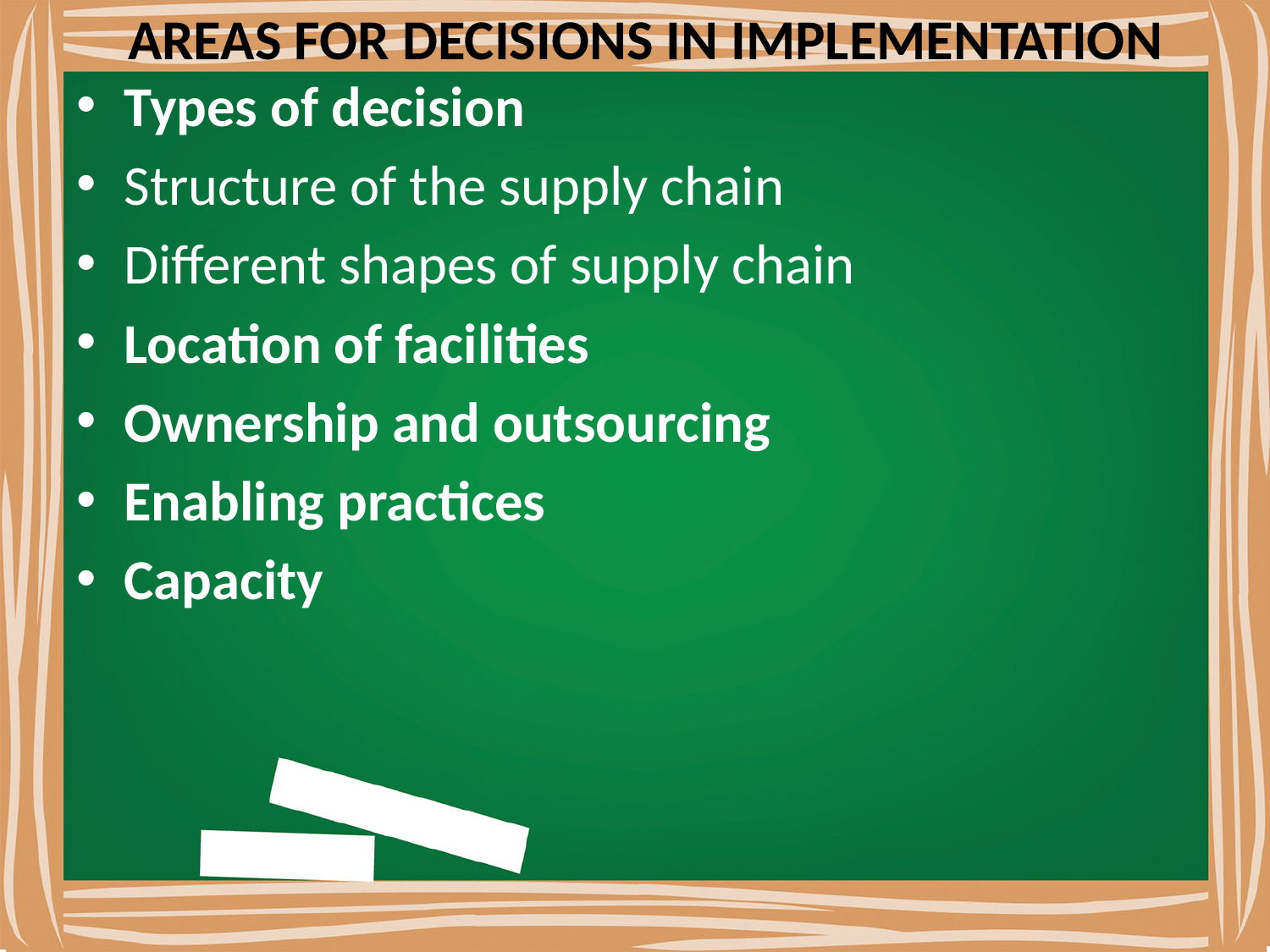

# AREAS FOR DECISIONS IN IMPLEMENTATION
Types of decision
Structure of the supply chain
Different shapes of supply chain
Location of facilities
Ownership and outsourcing
Enabling practices
Capacity